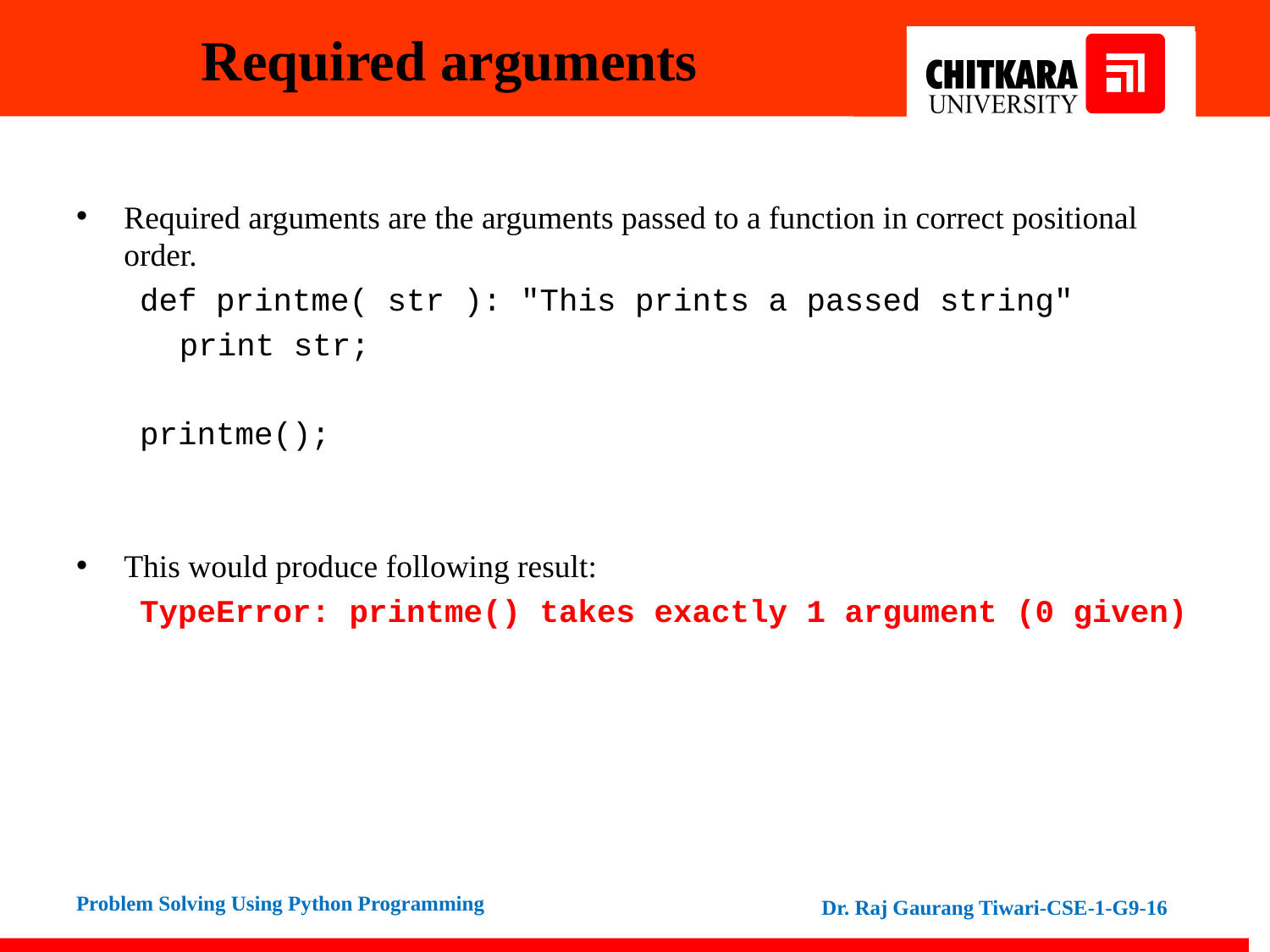

# Required arguments
Required arguments are the arguments passed to a function in correct positional order.
def printme( str ): "This prints a passed string"
	print str;

printme();

This would produce following result:
TypeError: printme() takes exactly 1 argument (0 given)

Dr. Raj Gaurang Tiwari-CSE-1-G9-16
Problem Solving Using Python Programming